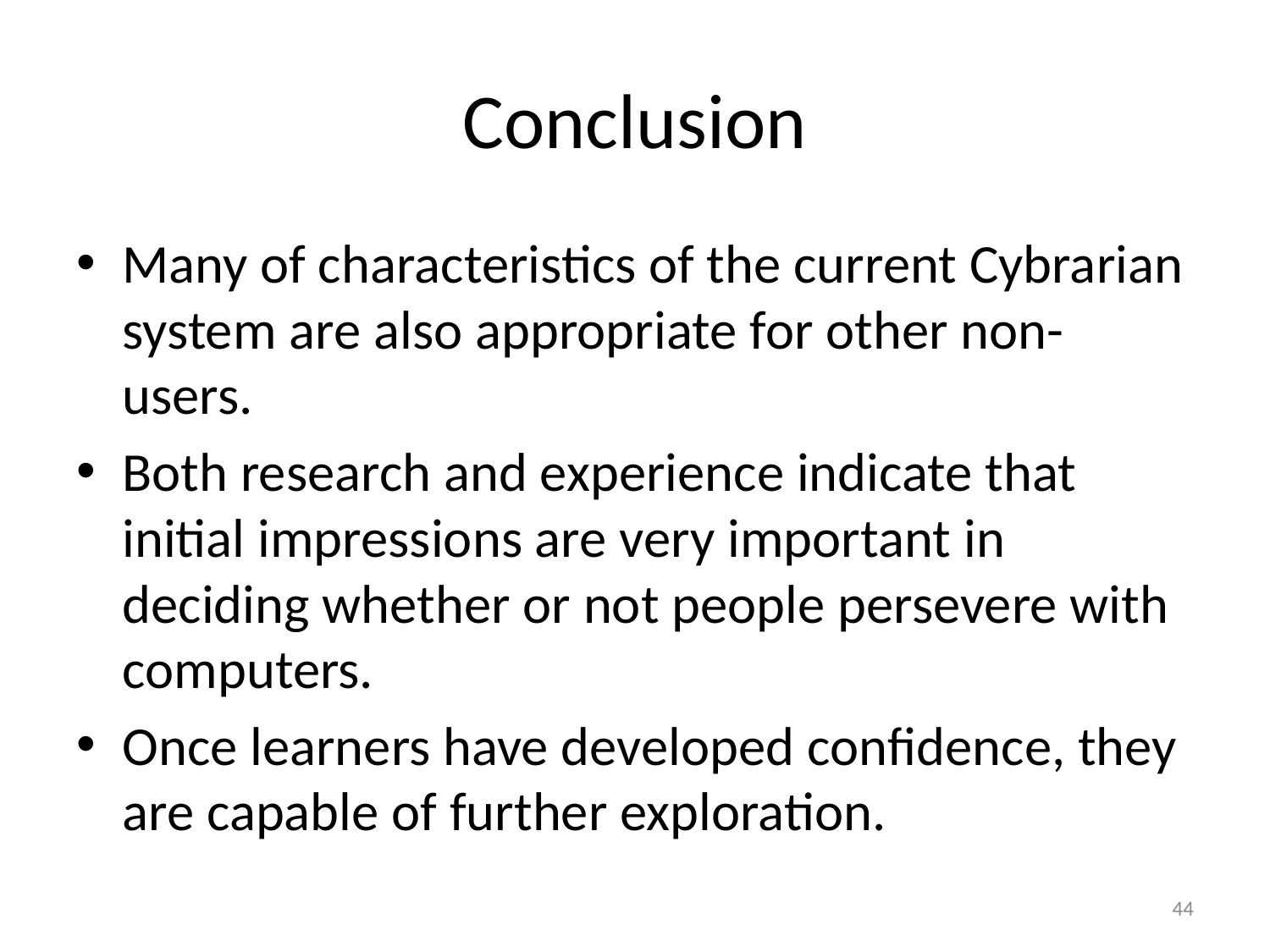

# Conclusion
Many of characteristics of the current Cybrarian system are also appropriate for other non-users.
Both research and experience indicate that initial impressions are very important in deciding whether or not people persevere with computers.
Once learners have developed confidence, they are capable of further exploration.
44